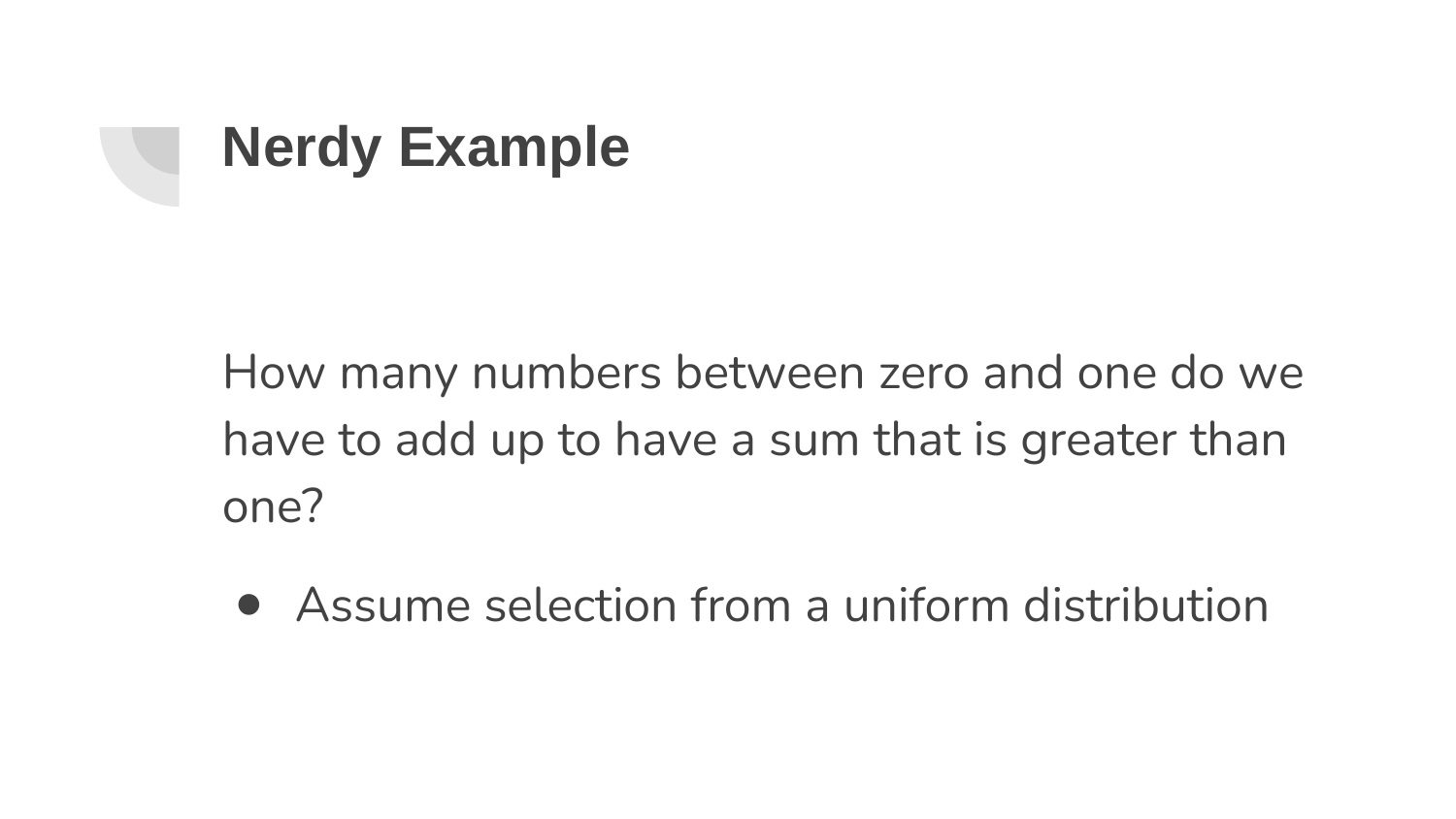

# Nerdy Example
How many numbers between zero and one do we have to add up to have a sum that is greater than one?
Assume selection from a uniform distribution